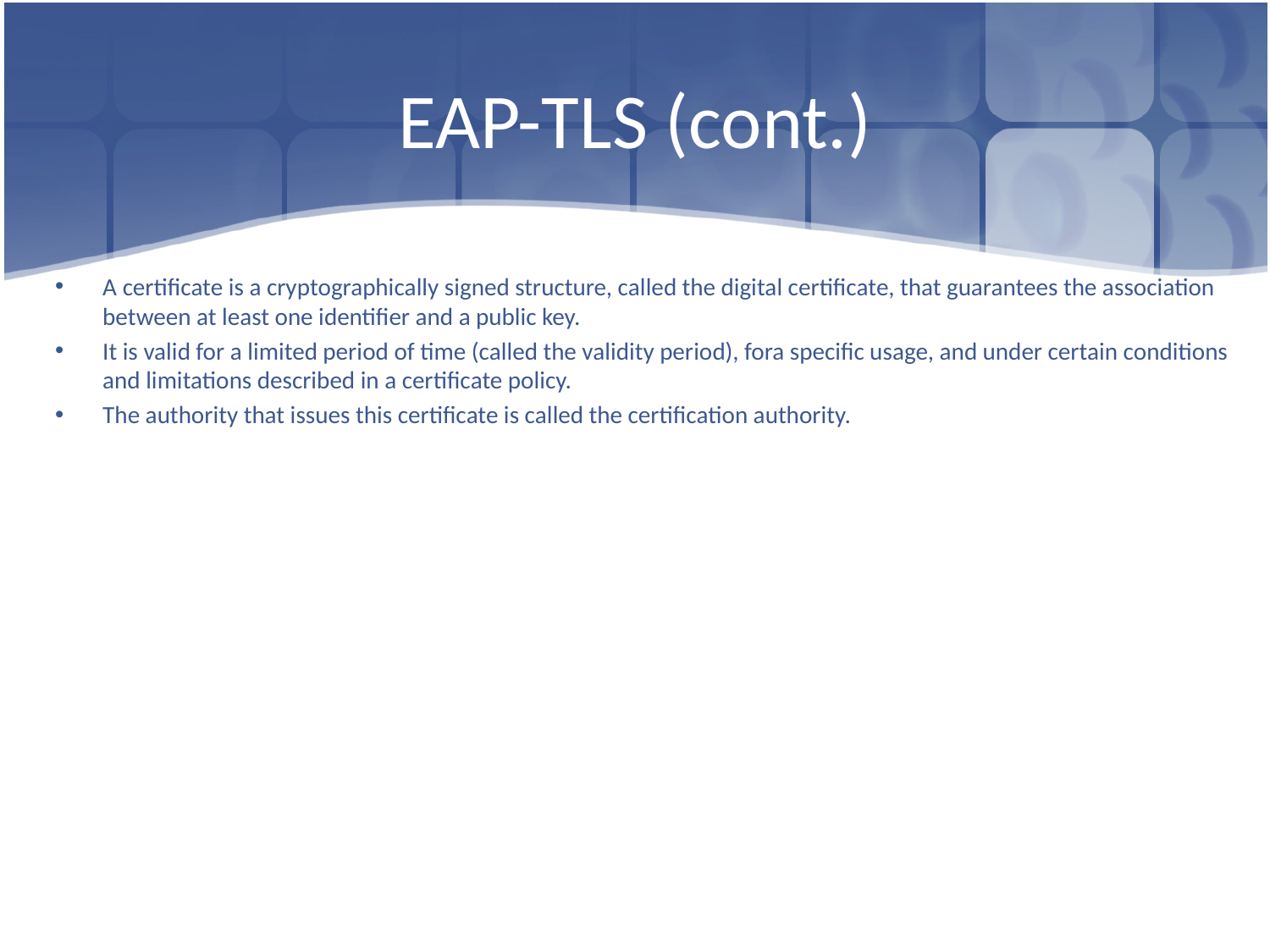

# EAP-TLS (cont.)
A certificate is a cryptographically signed structure, called the digital certificate, that guarantees the association between at least one identifier and a public key.
It is valid for a limited period of time (called the validity period), fora specific usage, and under certain conditions and limitations described in a certificate policy.
The authority that issues this certificate is called the certification authority.